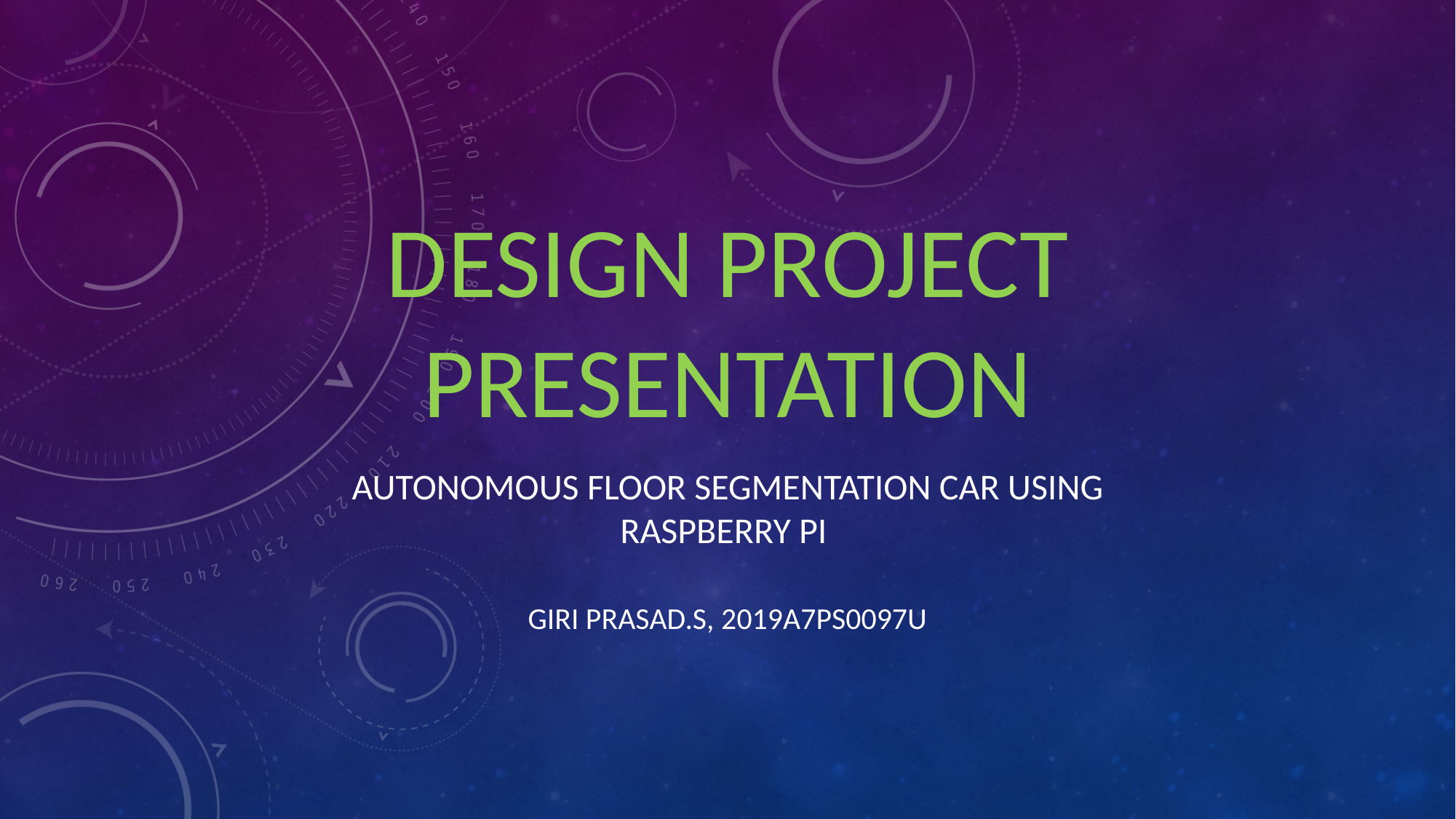

# Design Project Presentation
Autonomous Floor segmentation car using Raspberry pi
Giri Prasad.S, 2019A7PS0097U